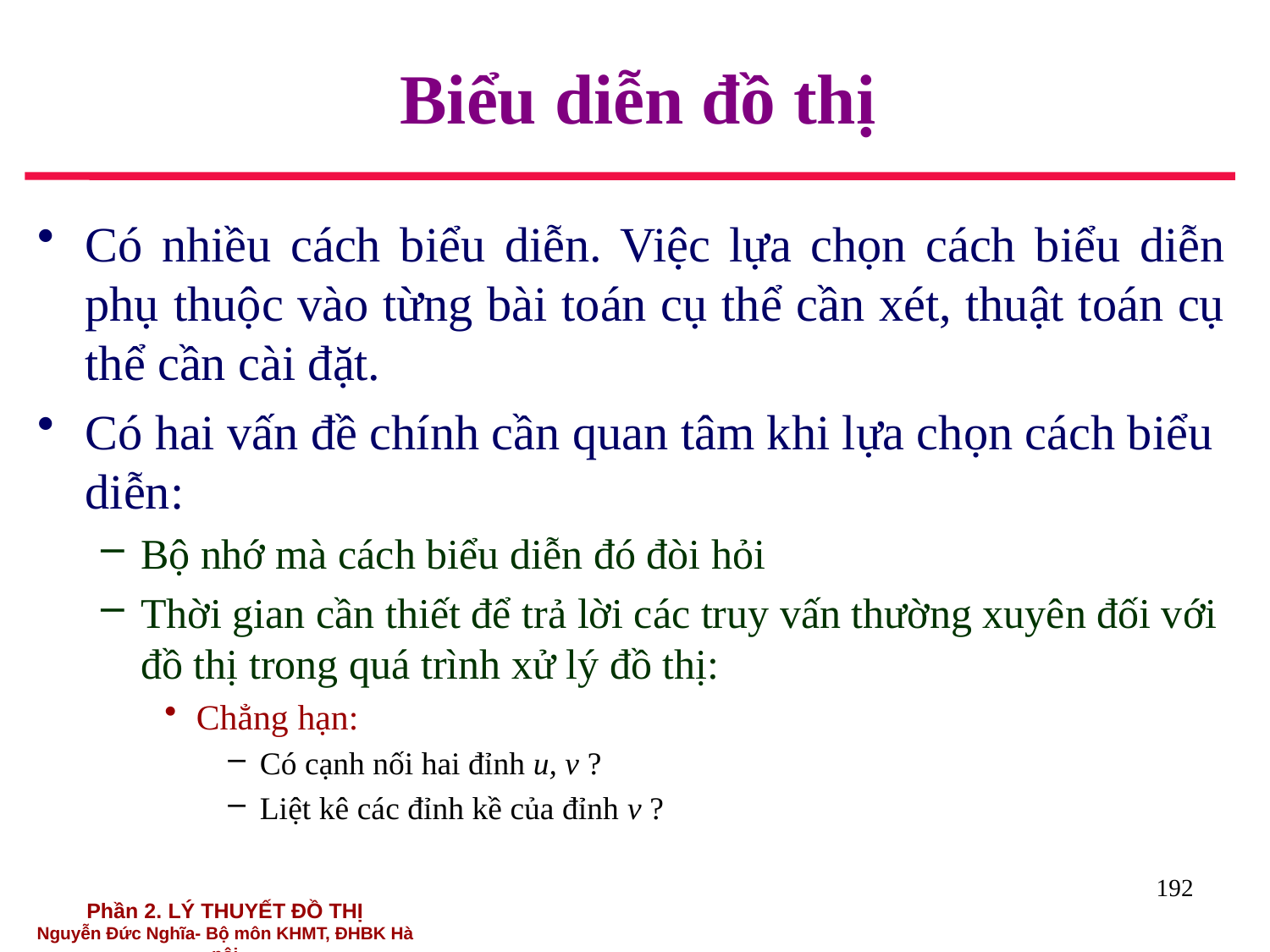

# Biểu diễn đồ thị
Có nhiều cách biểu diễn. Việc lựa chọn cách biểu diễn phụ thuộc vào từng bài toán cụ thể cần xét, thuật toán cụ thể cần cài đặt.
Có hai vấn đề chính cần quan tâm khi lựa chọn cách biểu diễn:
Bộ nhớ mà cách biểu diễn đó đòi hỏi
Thời gian cần thiết để trả lời các truy vấn thường xuyên đối với đồ thị trong quá trình xử lý đồ thị:
Chẳng hạn:
Có cạnh nối hai đỉnh u, v ?
Liệt kê các đỉnh kề của đỉnh v ?
192
Phần 2. LÝ THUYẾT ĐỒ THỊ
Nguyễn Đức Nghĩa- Bộ môn KHMT, ĐHBK Hà nội